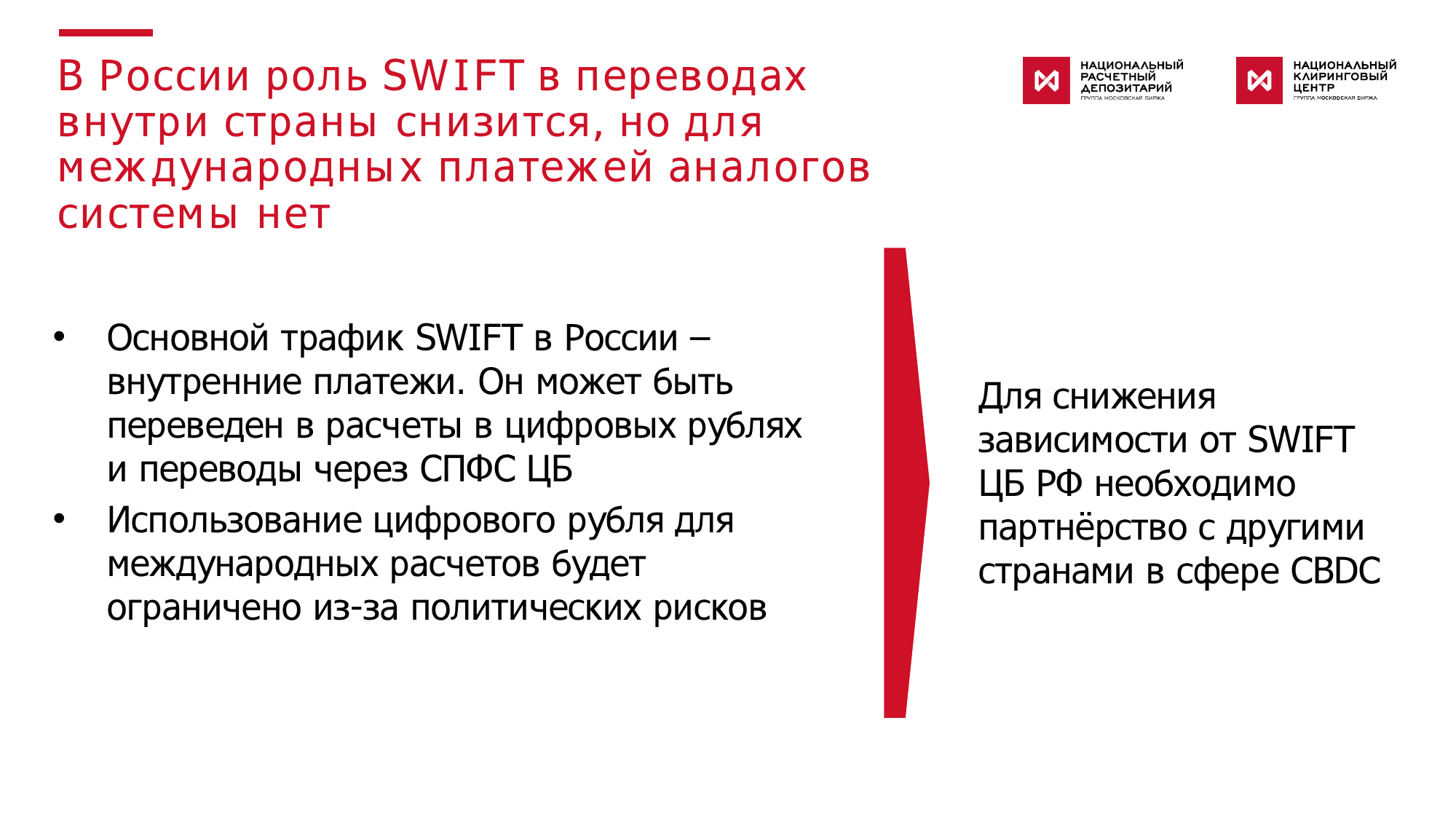

В России роль SWIFT в переводах внутри страны снизится, но для международных платежей аналогов системы нет

Основной трафик SWIFT в России – внутренние платежи. Он может быть переведен в расчеты в цифровых рублях и переводы через СПФС ЦБ
Использование цифрового рубля для международных расчетов будет ограничено из-за политических рисков
Для снижения зависимости от SWIFT ЦБ РФ необходимо партнёрство с другими странами в сфере CBDC